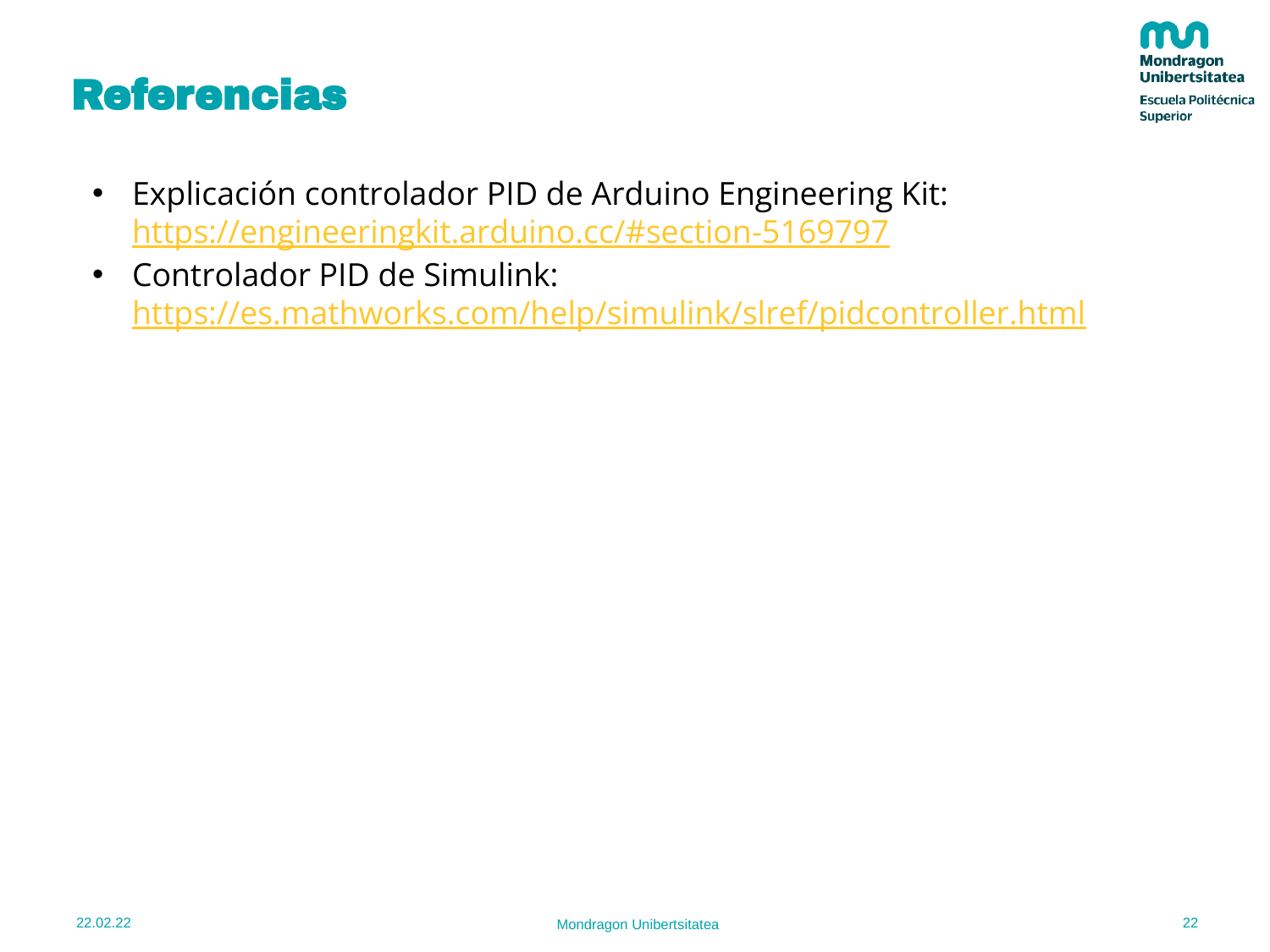

# Referencias
Explicación controlador PID de Arduino Engineering Kit: https://engineeringkit.arduino.cc/#section-5169797
Controlador PID de Simulink: https://es.mathworks.com/help/simulink/slref/pidcontroller.html

22
22.02.22
Mondragon Unibertsitatea